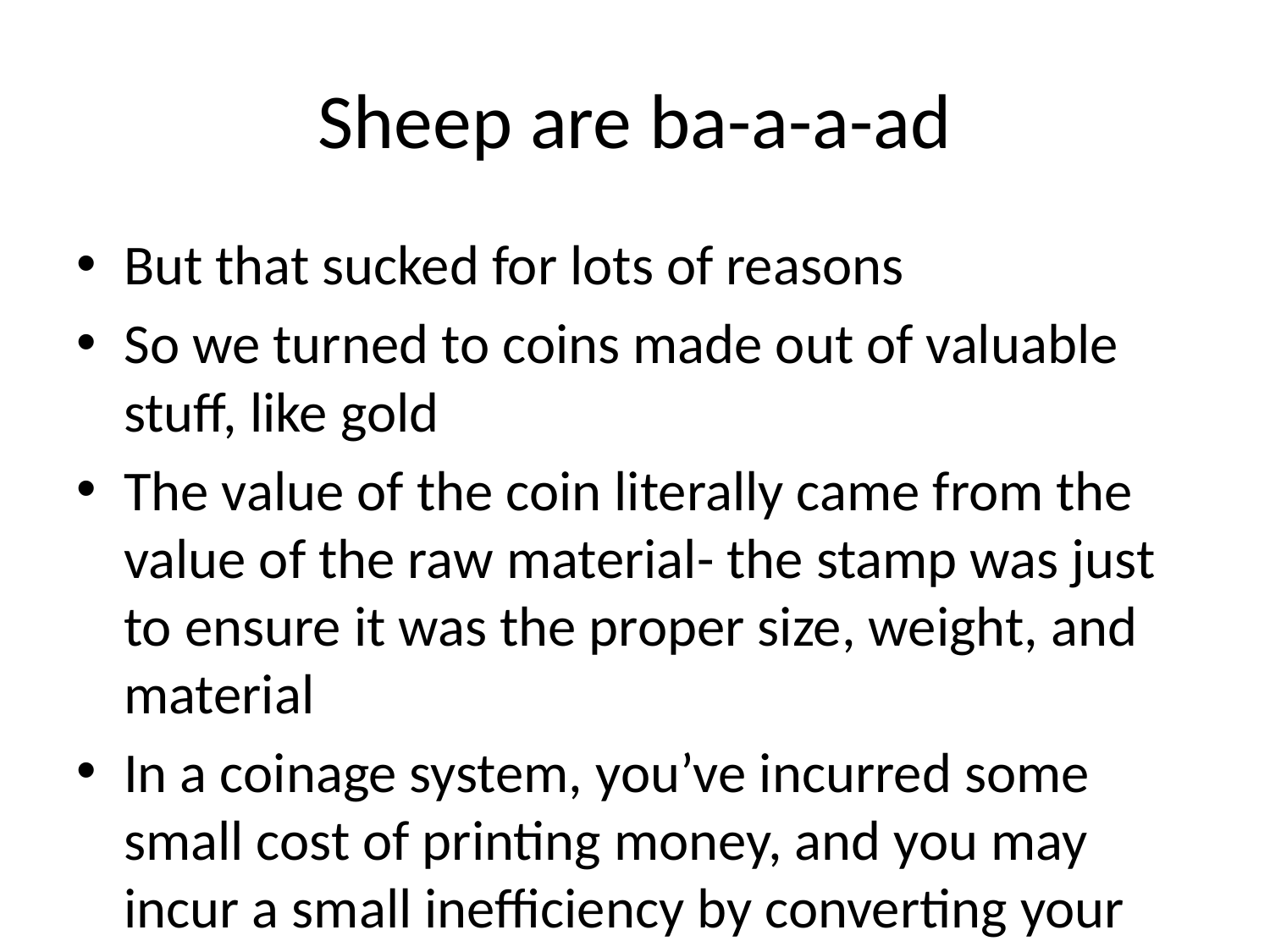

# Sheep are ba-a-a-ad
But that sucked for lots of reasons
So we turned to coins made out of valuable stuff, like gold
The value of the coin literally came from the value of the raw material- the stamp was just to ensure it was the proper size, weight, and material
In a coinage system, you’ve incurred some small cost of printing money, and you may incur a small inefficiency by converting your wheat into dollars into sheep, instead of directly from wheat into sheep. But you get the benefit of being able to use your currency anytime, anywhere, to buy anything.  You can trade anything with value for money, and trade money for anything with value.